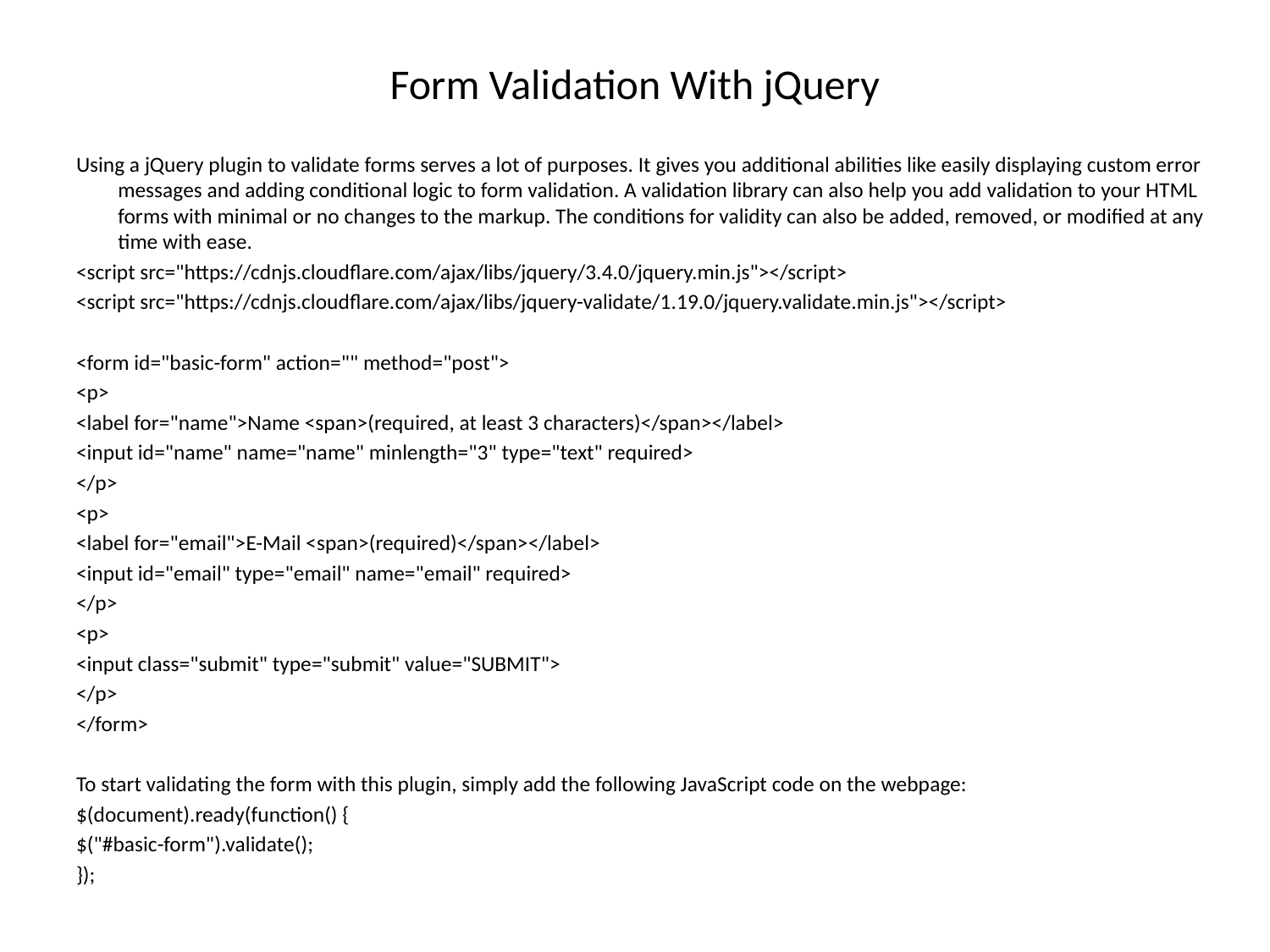

# Form Validation With jQuery
Using a jQuery plugin to validate forms serves a lot of purposes. It gives you additional abilities like easily displaying custom error messages and adding conditional logic to form validation. A validation library can also help you add validation to your HTML forms with minimal or no changes to the markup. The conditions for validity can also be added, removed, or modified at any time with ease.
<script src="https://cdnjs.cloudflare.com/ajax/libs/jquery/3.4.0/jquery.min.js"></script>
<script src="https://cdnjs.cloudflare.com/ajax/libs/jquery-validate/1.19.0/jquery.validate.min.js"></script>

<form id="basic-form" action="" method="post">
<p>
<label for="name">Name <span>(required, at least 3 characters)</span></label>
<input id="name" name="name" minlength="3" type="text" required>
</p>
<p>
<label for="email">E-Mail <span>(required)</span></label>
<input id="email" type="email" name="email" required>
</p>
<p>
<input class="submit" type="submit" value="SUBMIT">
</p>
</form>

To start validating the form with this plugin, simply add the following JavaScript code on the webpage:
$(document).ready(function() {
$("#basic-form").validate();
});